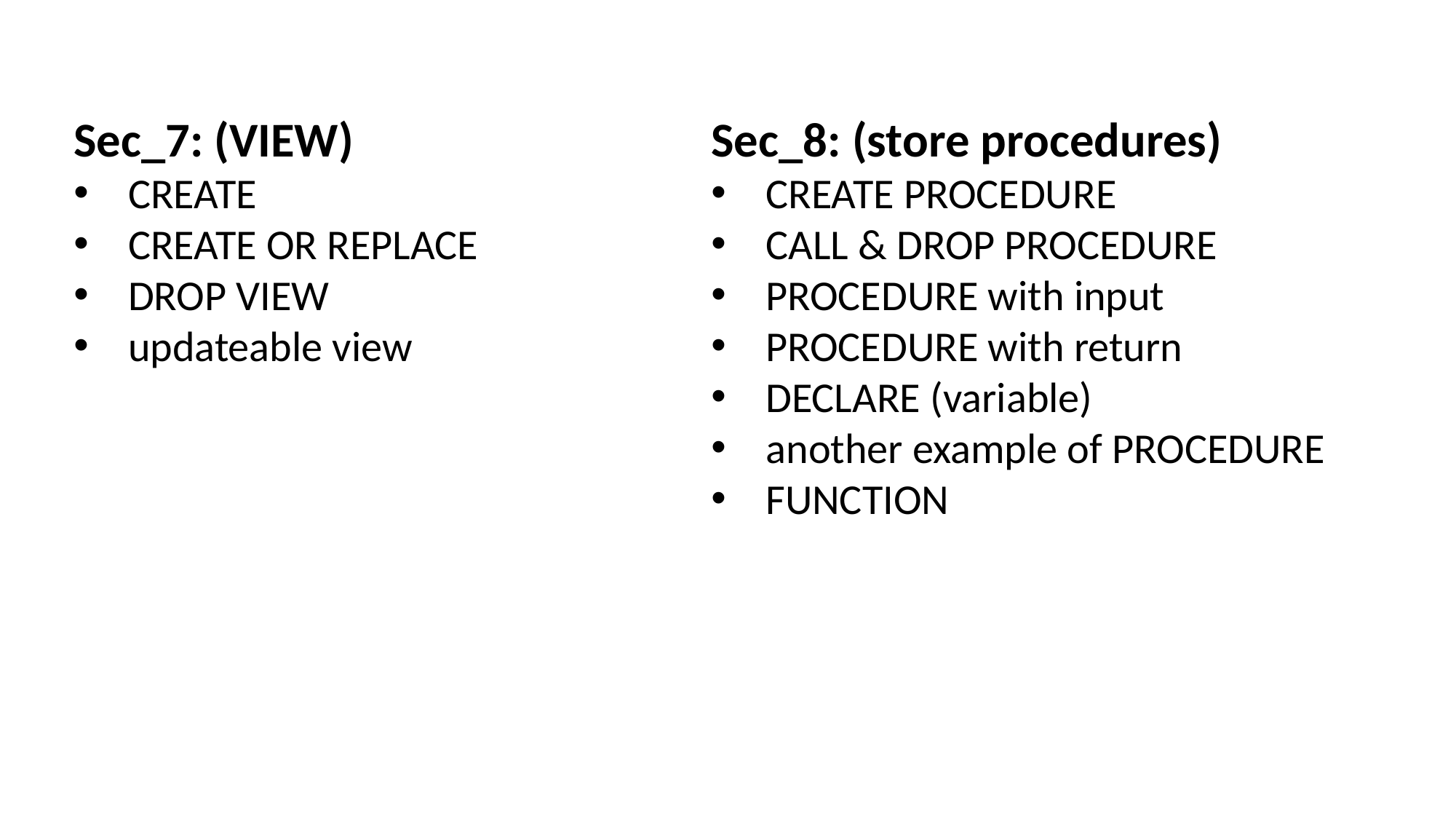

Sec_7: (VIEW)
CREATE
CREATE OR REPLACE
DROP VIEW
updateable view
Sec_8: (store procedures)
CREATE PROCEDURE
CALL & DROP PROCEDURE
PROCEDURE with input
PROCEDURE with return
DECLARE (variable)
another example of PROCEDURE
FUNCTION